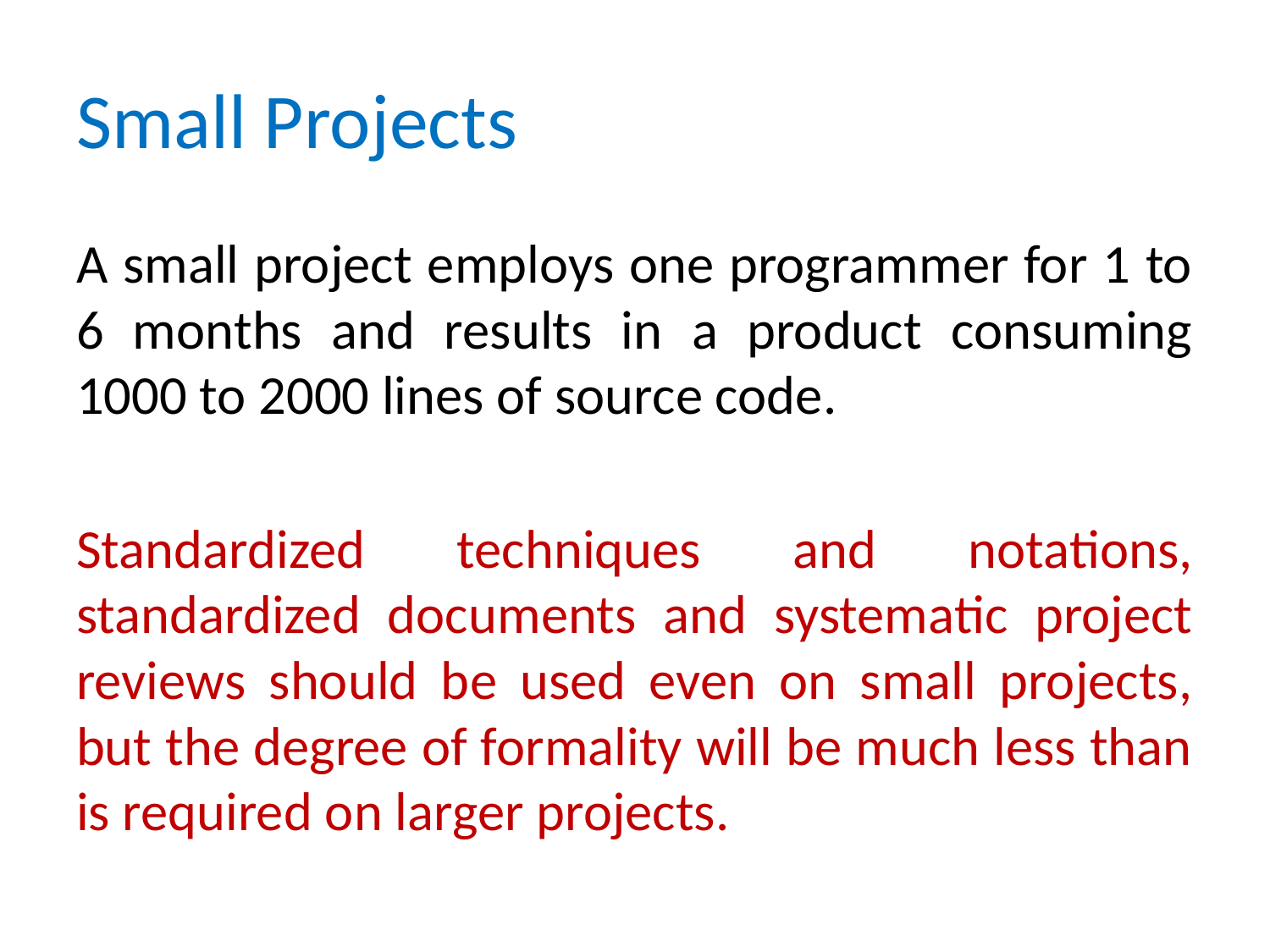

# Small Projects
A small project employs one programmer for 1 to 6 months and results in a product consuming 1000 to 2000 lines of source code.

Standardized techniques and notations, standardized documents and systematic project reviews should be used even on small projects, but the degree of formality will be much less than is required on larger projects.